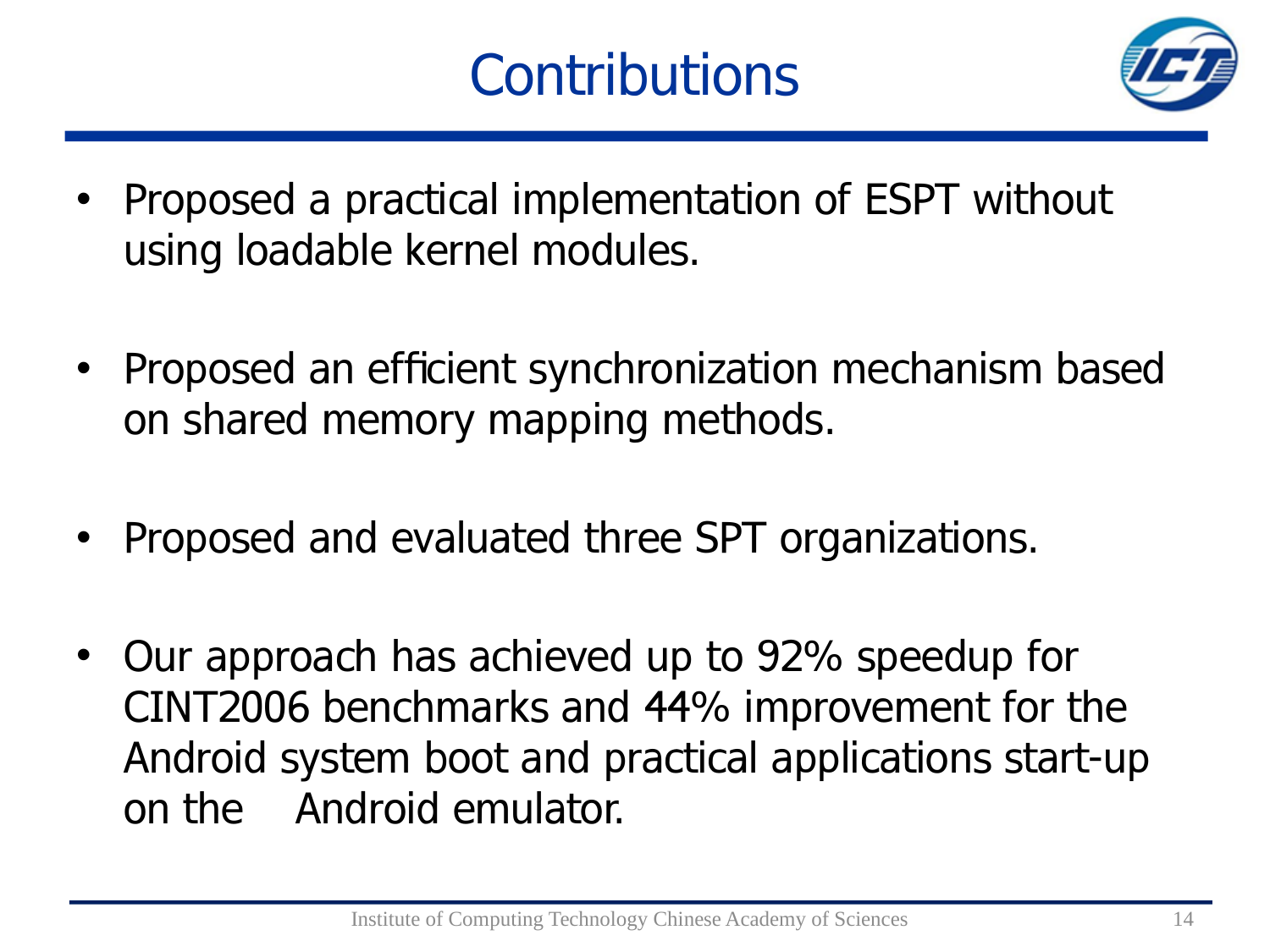

# Contributions
Proposed a practical implementation of ESPT without     using loadable kernel modules.

Proposed an efficient synchronization mechanism based on shared memory mapping methods.

Proposed and evaluated three SPT organizations.

Our approach has achieved up to 92% speedup for CINT2006 benchmarks and 44% improvement for the Android system boot and practical applications start-up on the    Android emulator.
Institute of Computing Technology Chinese Academy of Sciences
14